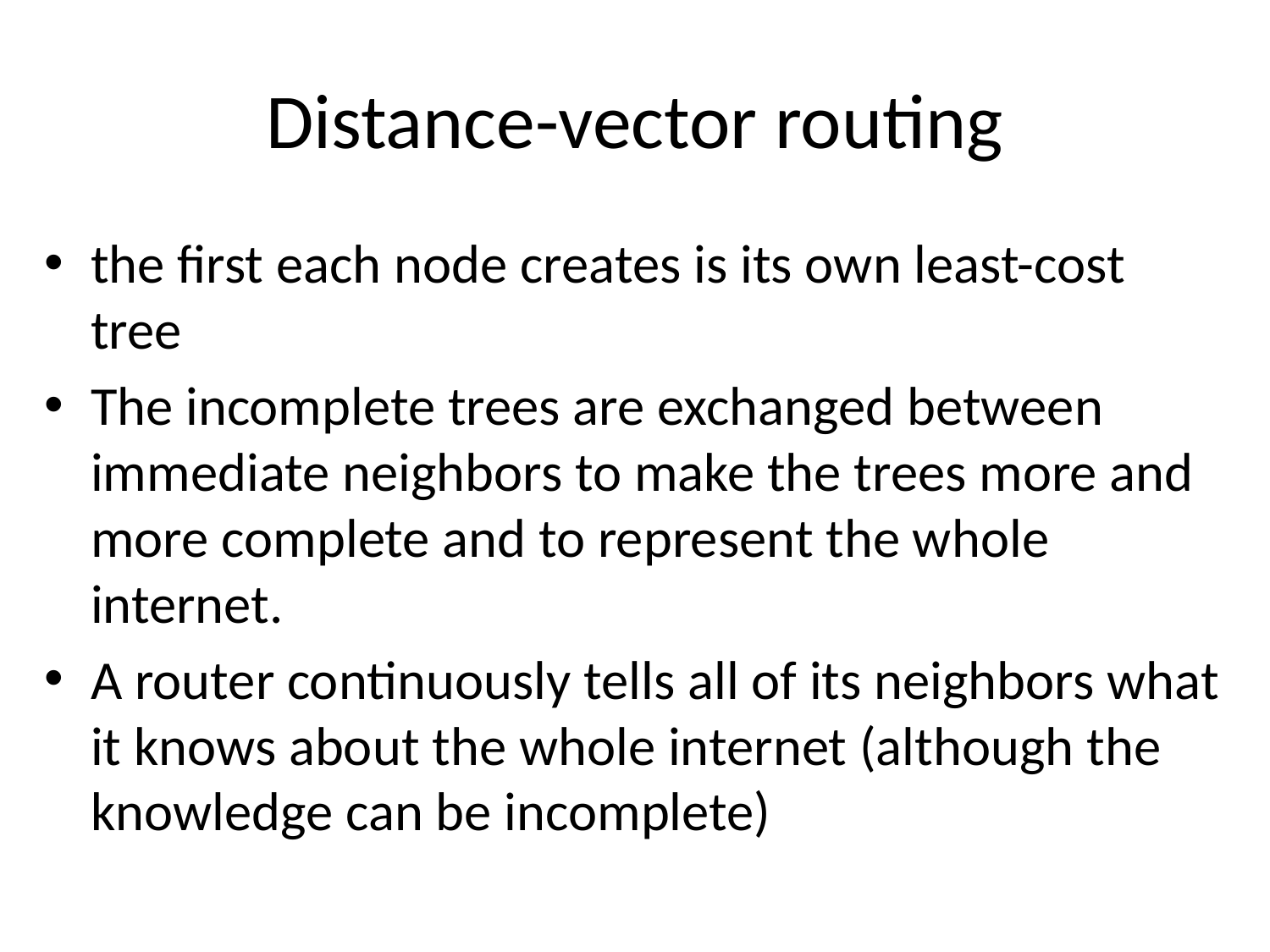

# Distance-vector routing
the first each node creates is its own least-cost tree
The incomplete trees are exchanged between immediate neighbors to make the trees more and more complete and to represent the whole internet.
A router continuously tells all of its neighbors what it knows about the whole internet (although the knowledge can be incomplete)